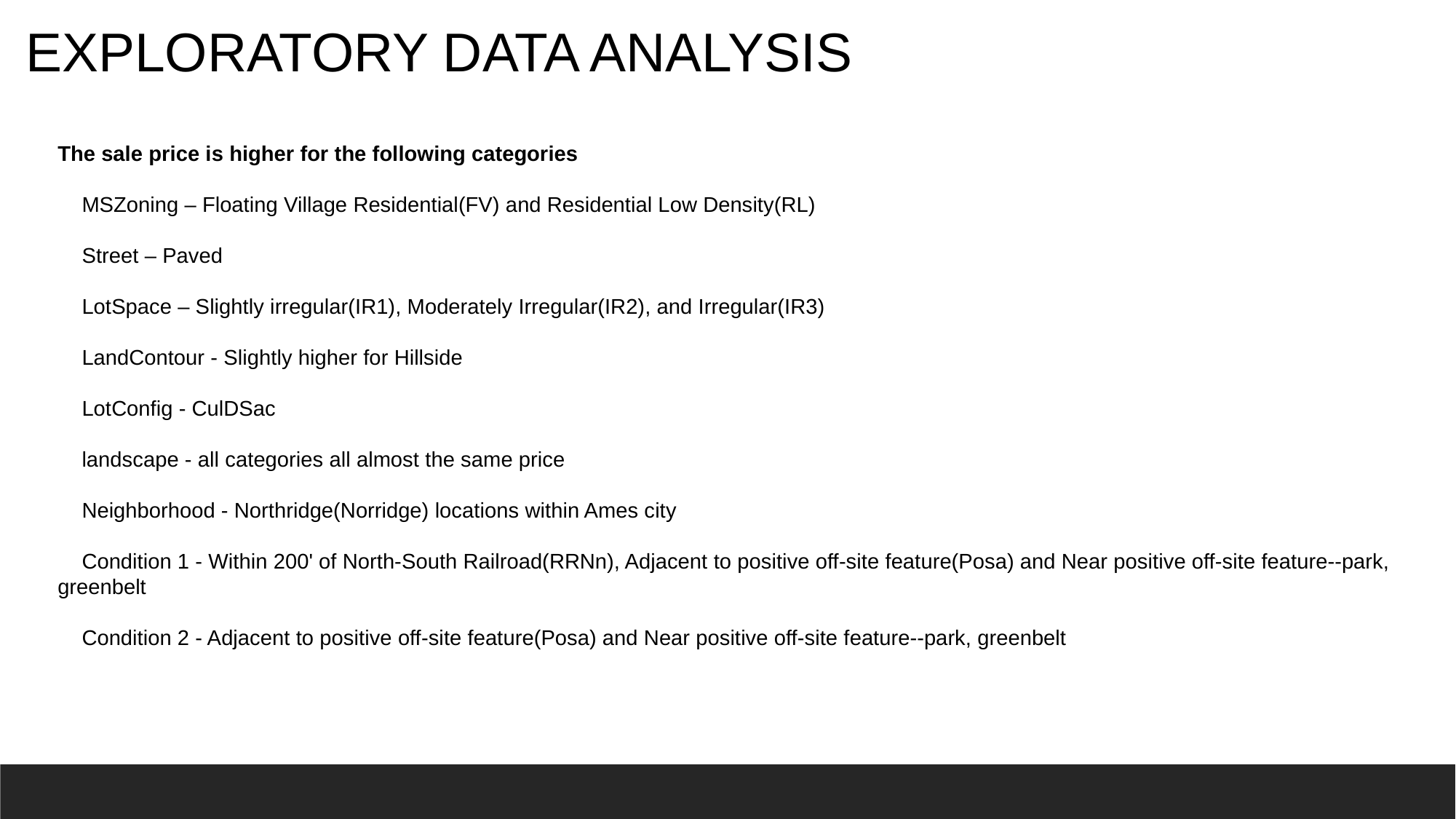

EXPLORATORY DATA ANALYSIS
The sale price is higher for the following categories

    MSZoning – Floating Village Residential(FV) and Residential Low Density(RL)

    Street – Paved

    LotSpace – Slightly irregular(IR1), Moderately Irregular(IR2), and Irregular(IR3)

    LandContour - Slightly higher for Hillside

    LotConfig - CulDSac

    landscape - all categories all almost the same price

    Neighborhood - Northridge(Norridge) locations within Ames city

    Condition 1 - Within 200' of North-South Railroad(RRNn), Adjacent to positive off-site feature(Posa) and Near positive off-site feature--park, greenbelt

    Condition 2 - Adjacent to positive off-site feature(Posa) and Near positive off-site feature--park, greenbelt